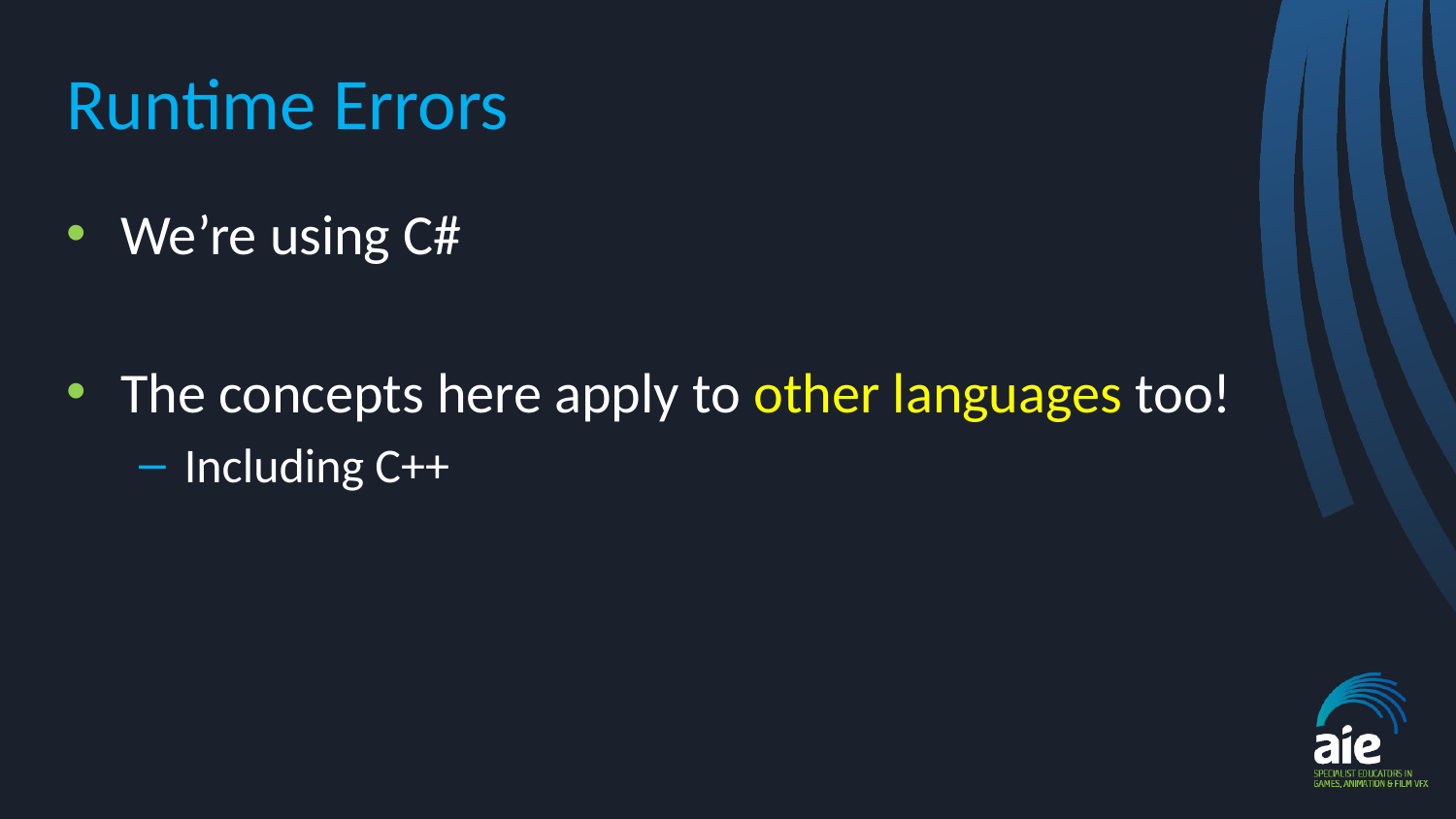

# Runtime Errors
We’re using C#

The concepts here apply to other languages too!
Including C++